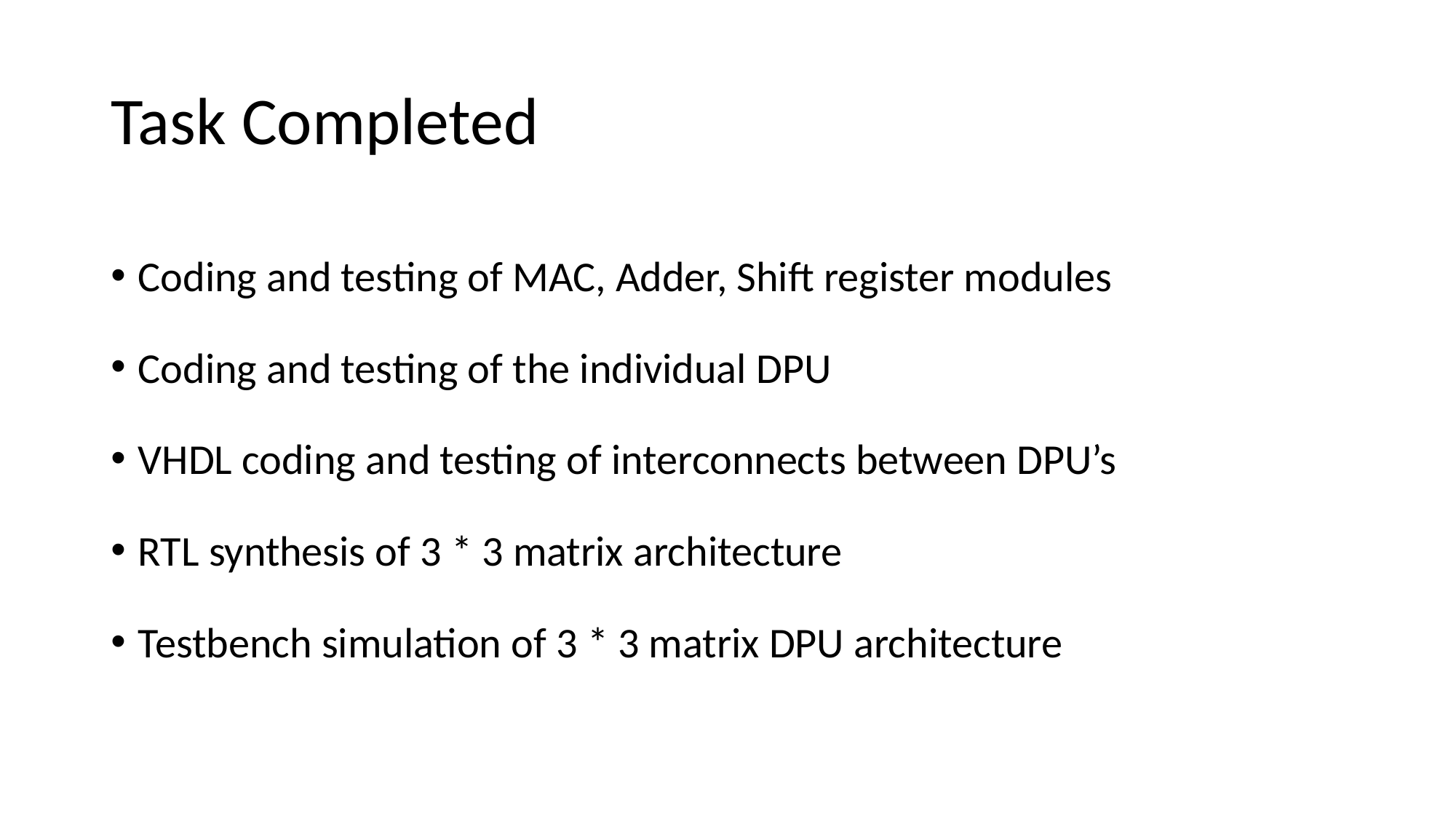

# Task Completed
Coding and testing of MAC, Adder, Shift register modules
Coding and testing of the individual DPU
VHDL coding and testing of interconnects between DPU’s
RTL synthesis of 3 * 3 matrix architecture
Testbench simulation of 3 * 3 matrix DPU architecture